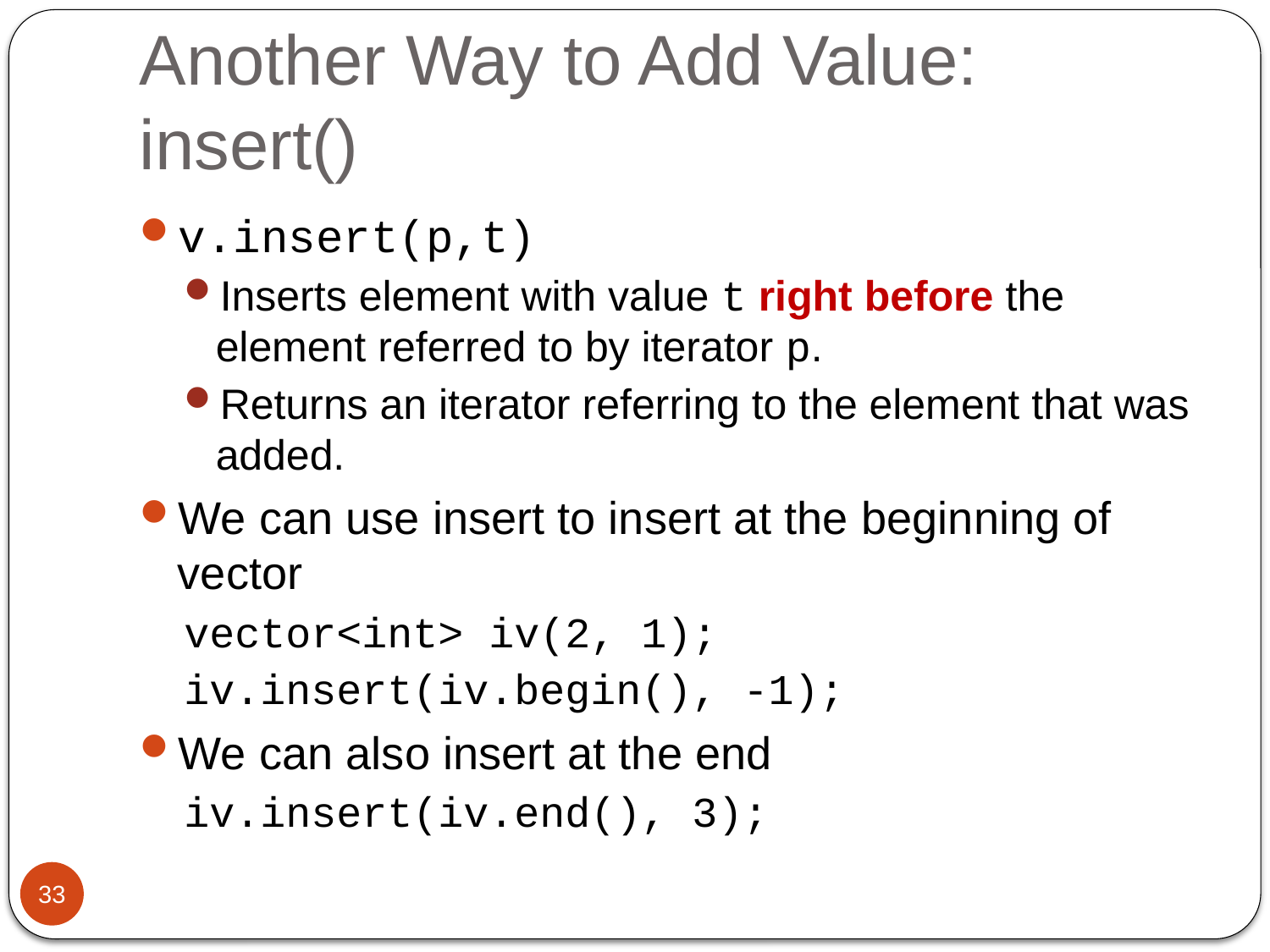

# Another Way to Add Value: insert()
v.insert(p,t)
Inserts element with value t right before the element referred to by iterator p.
Returns an iterator referring to the element that was added.
We can use insert to insert at the beginning of vector
vector<int> iv(2, 1);
iv.insert(iv.begin(), -1);
We can also insert at the end
iv.insert(iv.end(), 3);

33